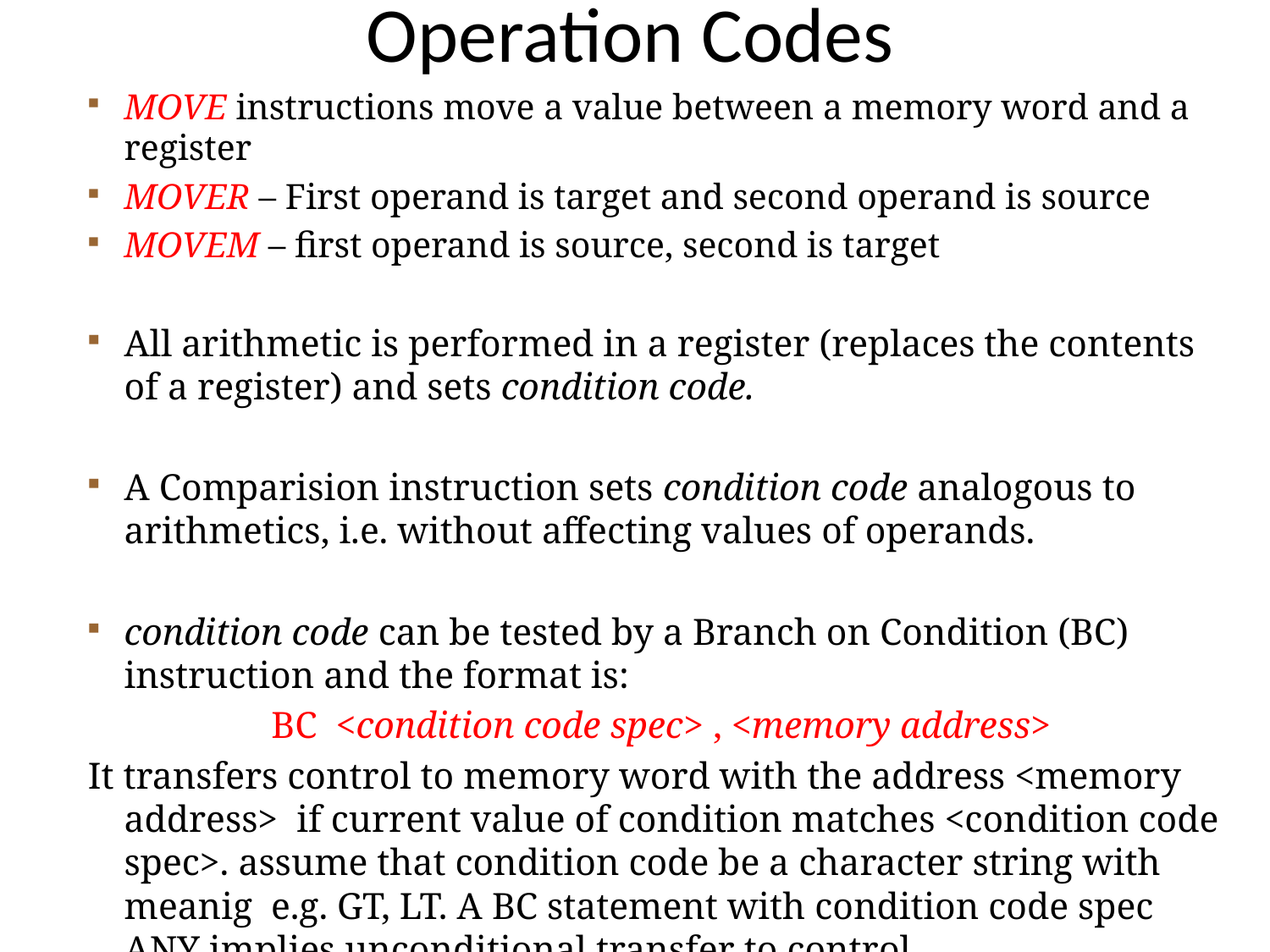

# Operation Codes
MOVE instructions move a value between a memory word and a register
MOVER – First operand is target and second operand is source
MOVEM – first operand is source, second is target

All arithmetic is performed in a register (replaces the contents of a register) and sets condition code.

A Comparision instruction sets condition code analogous to arithmetics, i.e. without affecting values of operands.

condition code can be tested by a Branch on Condition (BC) instruction and the format is:
BC  <condition code spec> , <memory address>
It transfers control to memory word with the address <memory address>  if current value of condition matches <condition code spec>. assume that condition code be a character string with meanig  e.g. GT, LT. A BC statement with condition code spec ANY implies unconditional transfer to control